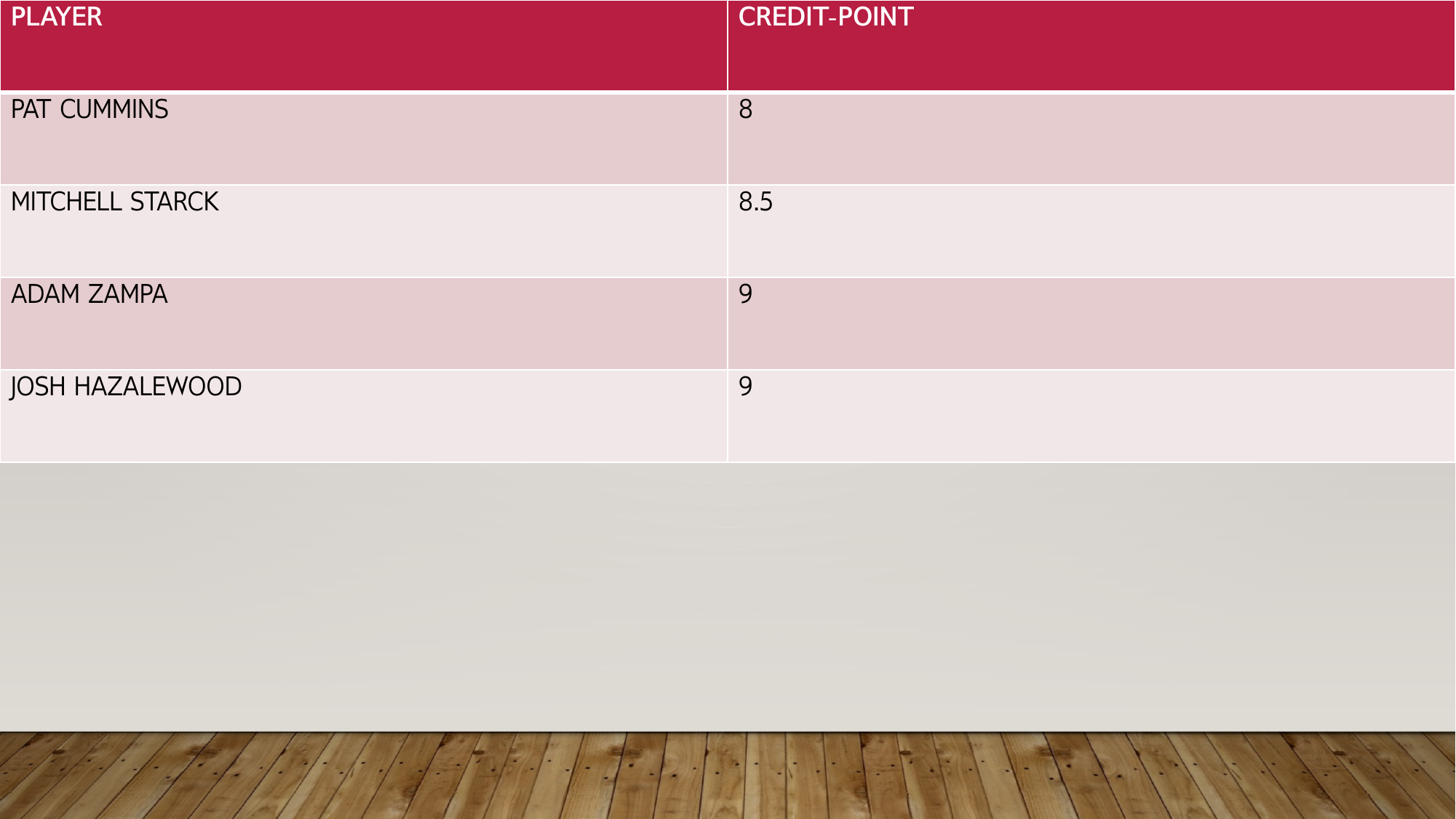

| PLAYER | CREDIT-POINT |
| --- | --- |
| PAT CUMMINS | 8 |
| MITCHELL STARCK | 8.5 |
| ADAM ZAMPA | 9 |
| JOSH HAZALEWOOD | 9 |
#